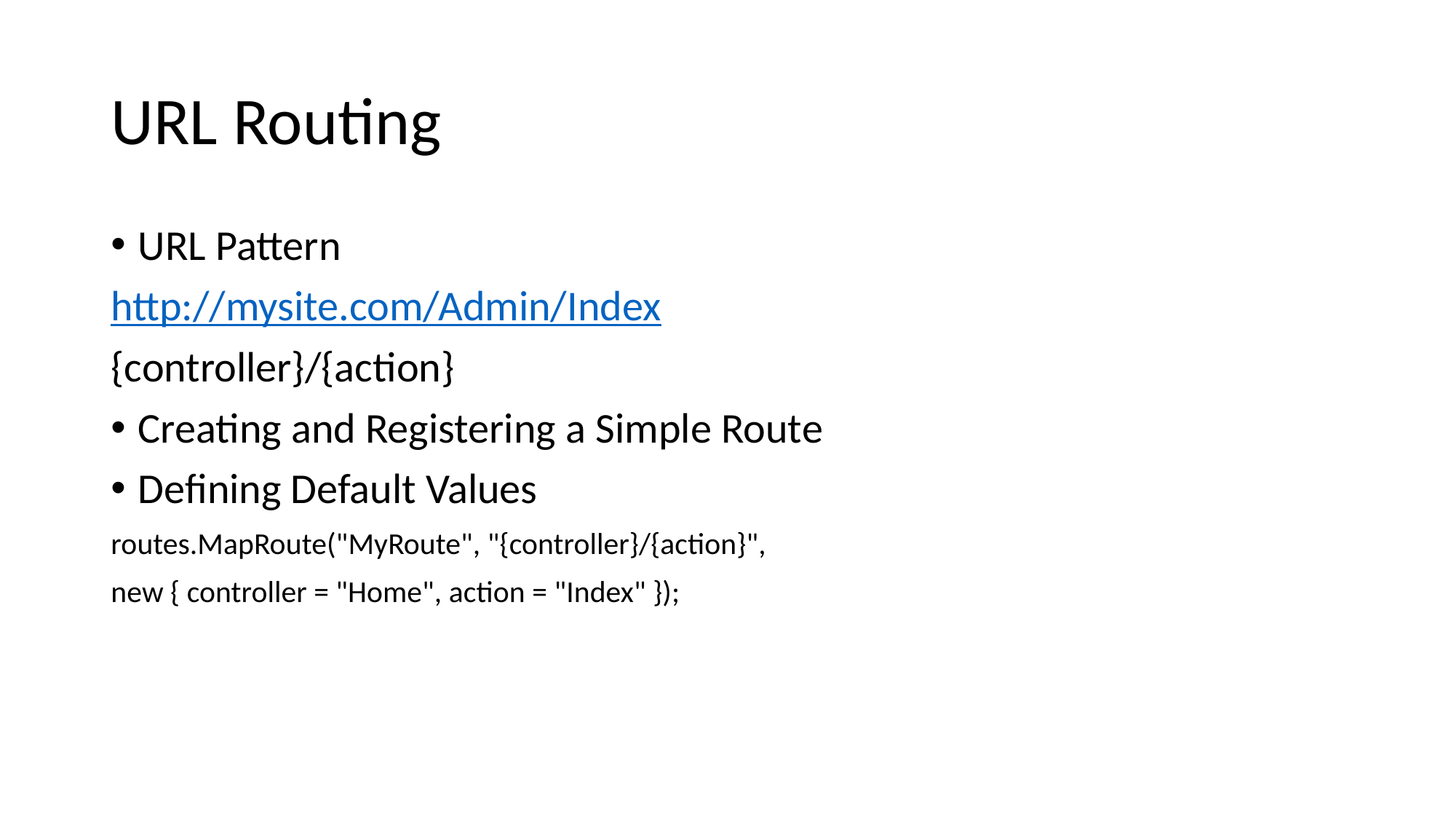

# URL Routing
URL Pattern
http://mysite.com/Admin/Index
{controller}/{action}
Creating and Registering a Simple Route
Defining Default Values
routes.MapRoute("MyRoute", "{controller}/{action}",
new { controller = "Home", action = "Index" });